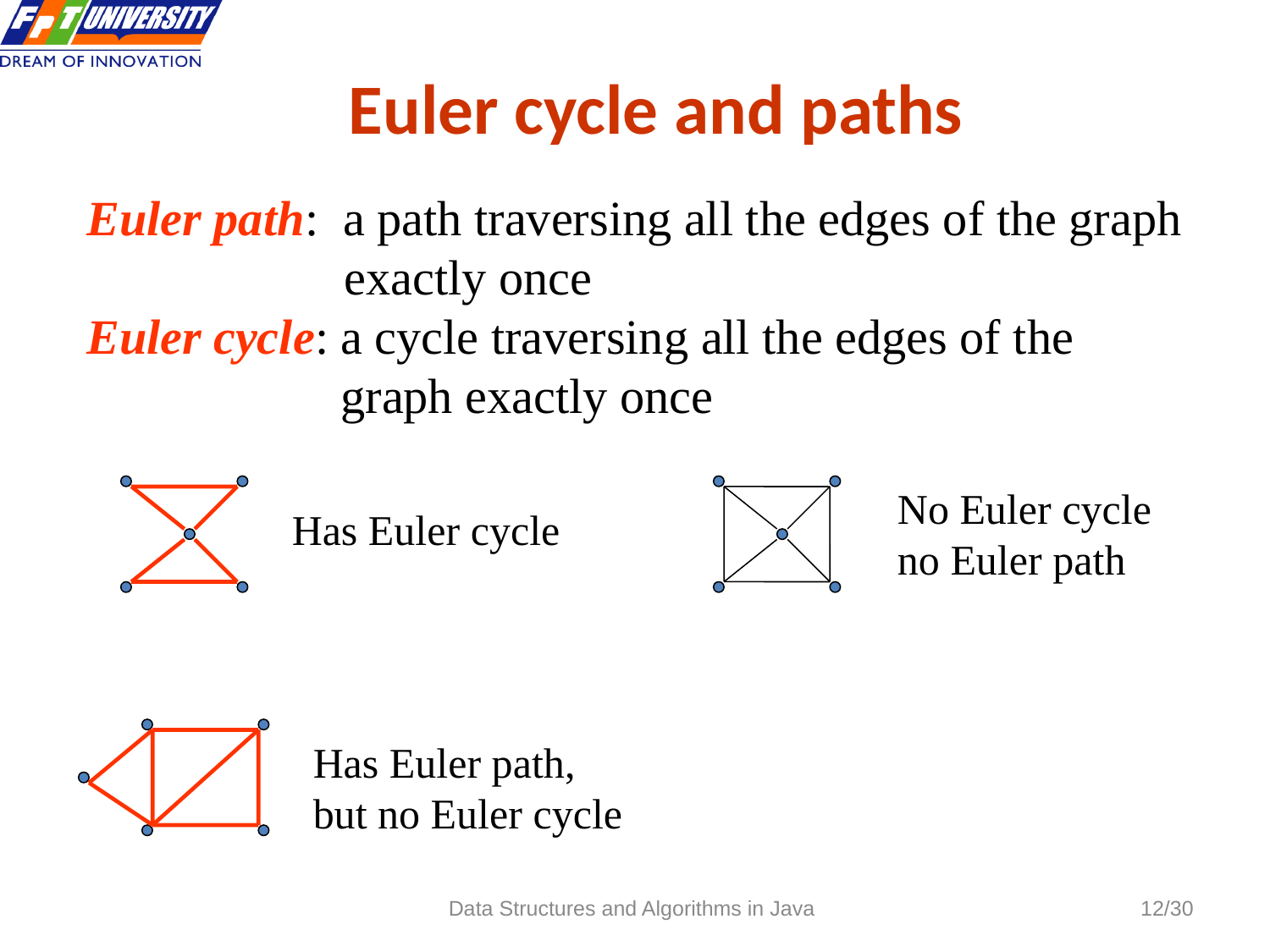

# Euler cycle and paths
Euler path:  a path traversing all the edges of the graph
                     exactly once
Euler cycle: a cycle traversing all the edges of the 			graph exactly once

No Euler cycle
no Euler path

 Has Euler cycle

Has Euler path,
but no Euler cycle

Data Structures and Algorithms in Java
12/30